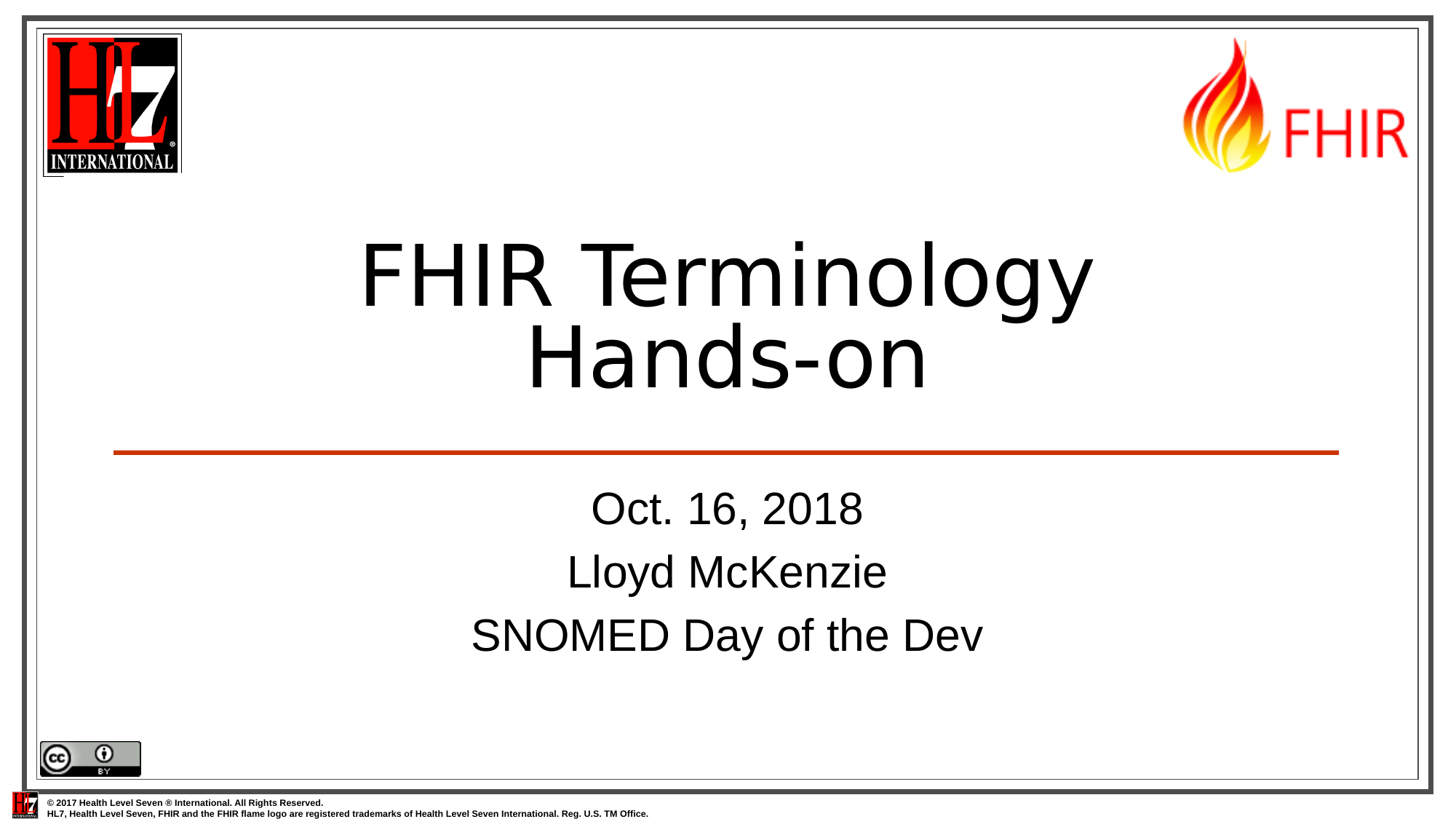

# FHIR Terminology Hands-on
Oct. 16, 2018
Lloyd McKenzie
SNOMED Day of the Dev